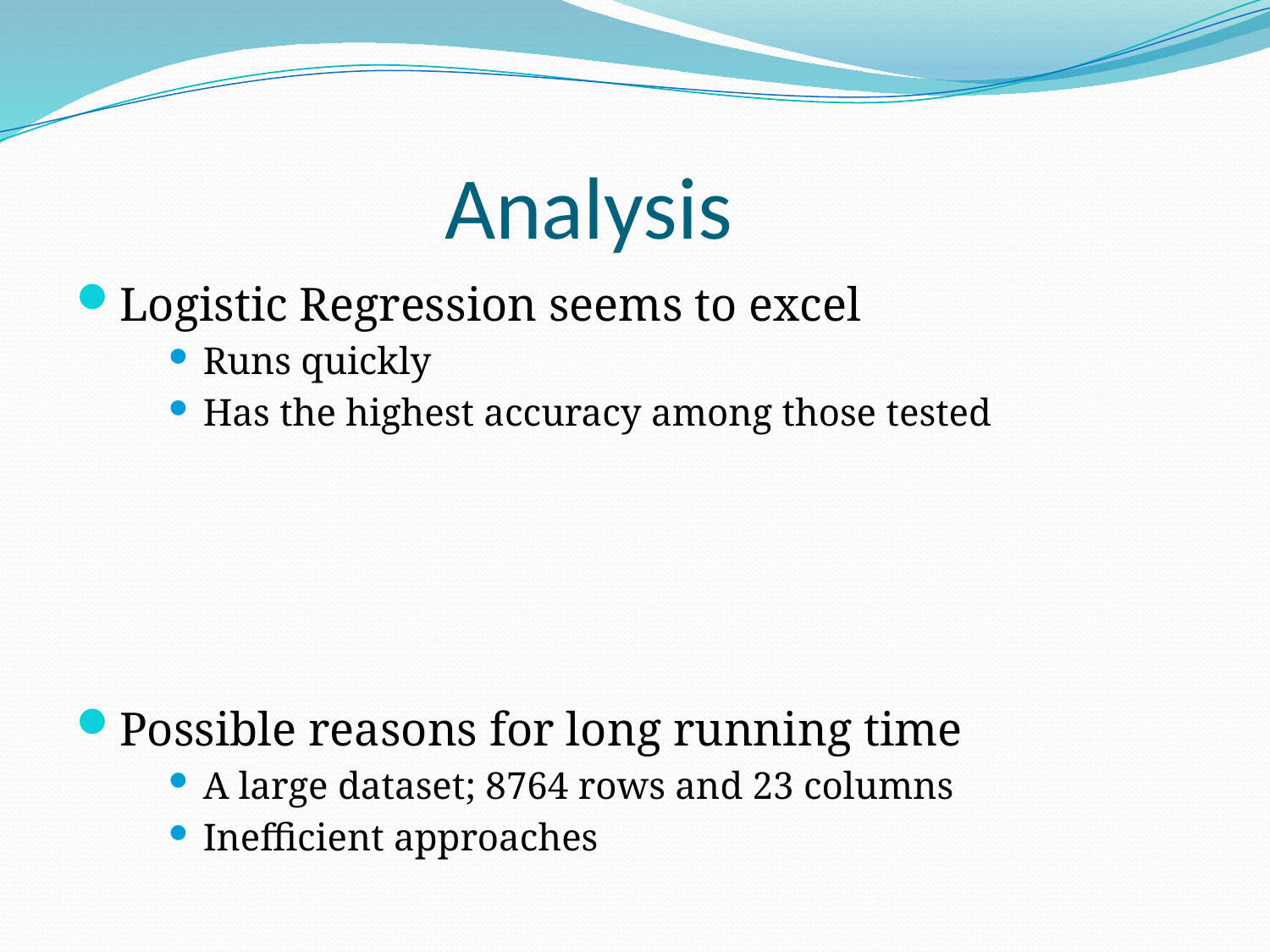

# Analysis
Logistic Regression seems to excel
Runs quickly
Has the highest accuracy among those tested

Possible reasons for long running time
A large dataset; 8764 rows and 23 columns
Inefficient approaches